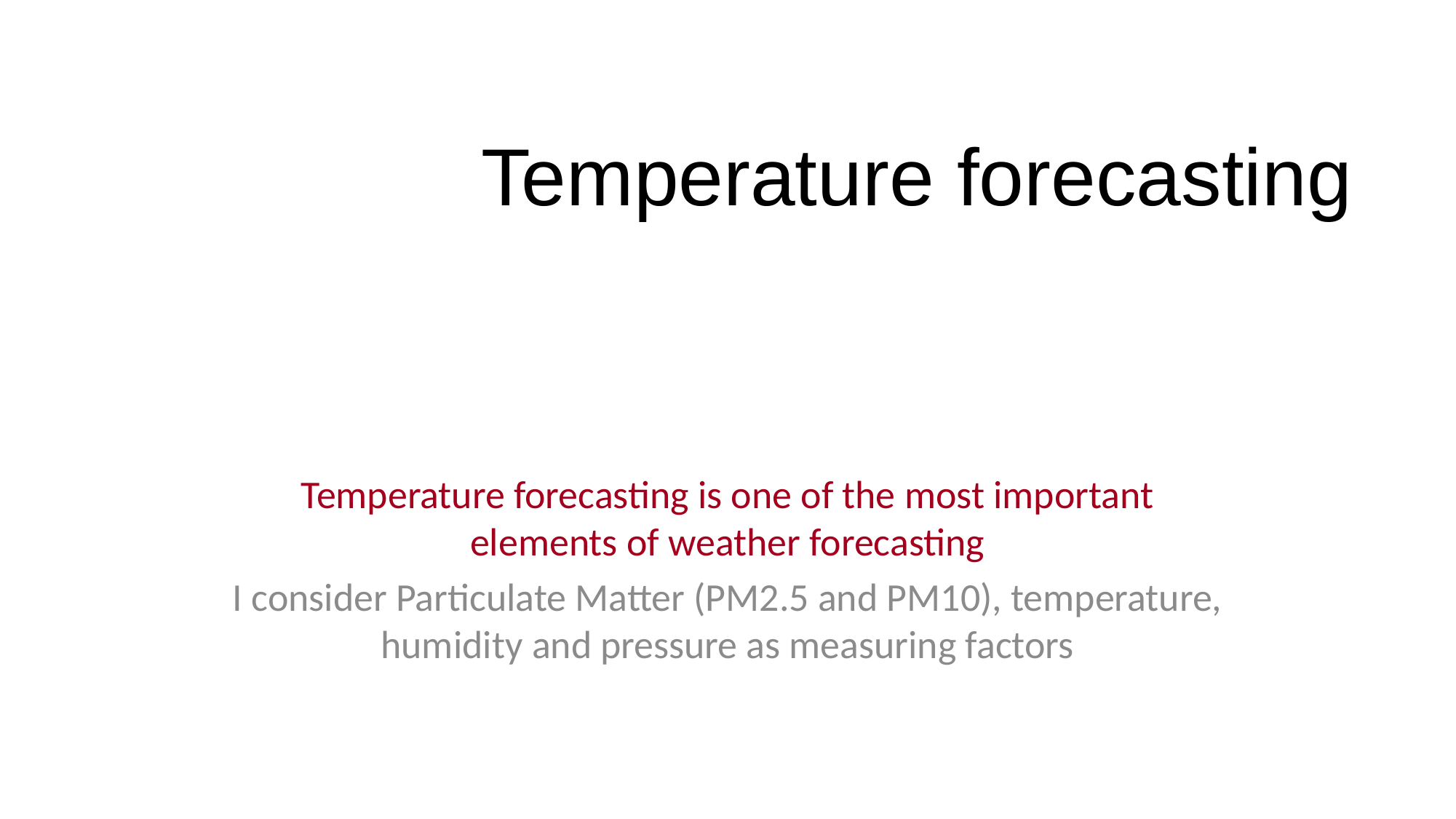

# Temperature forecasting
Temperature forecasting is one of the most important elements of weather forecasting
I consider Particulate Matter (PM2.5 and PM10), temperature, humidity and pressure as measuring factors